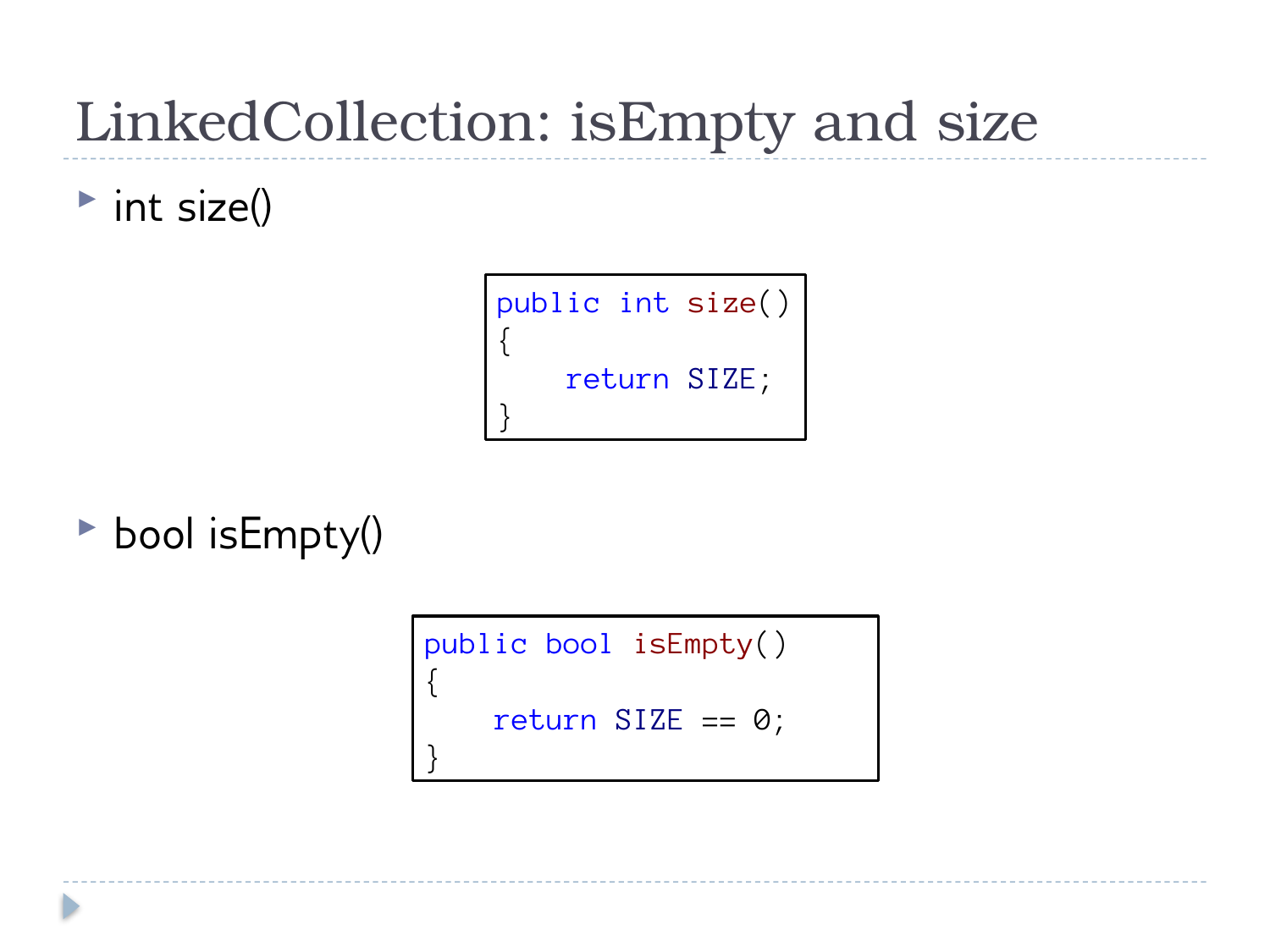

# LinkedCollection: isEmpty and size
int size()

bool isEmpty()

public int size()
{
    return SIZE;
}
public bool isEmpty()
{
    return SIZE == 0;
}